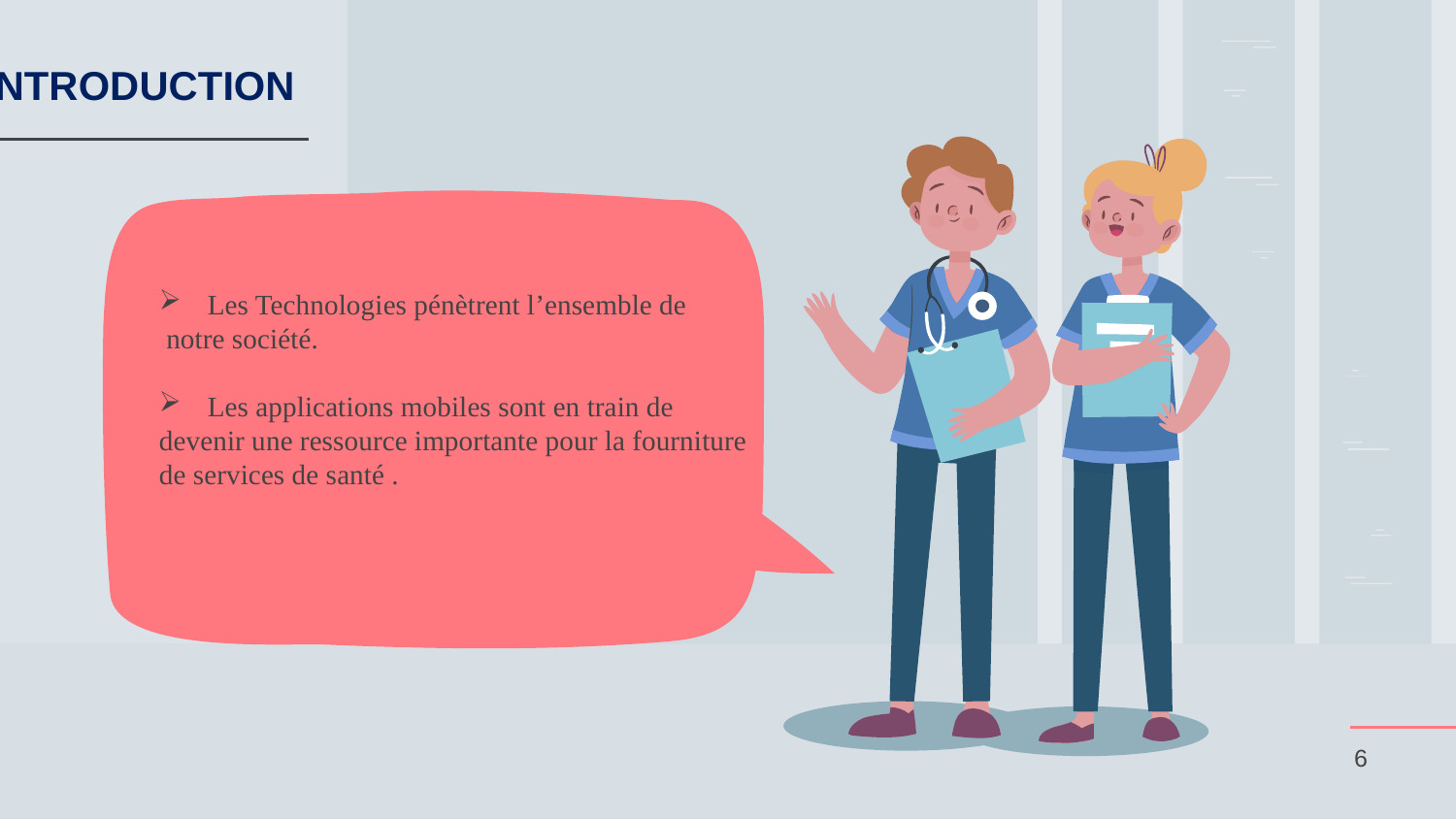

INTRODUCTION
Les Technologies pénètrent l’ensemble de
 notre société.

Les applications mobiles sont en train de
devenir une ressource importante pour la fourniture
de services de santé .

6